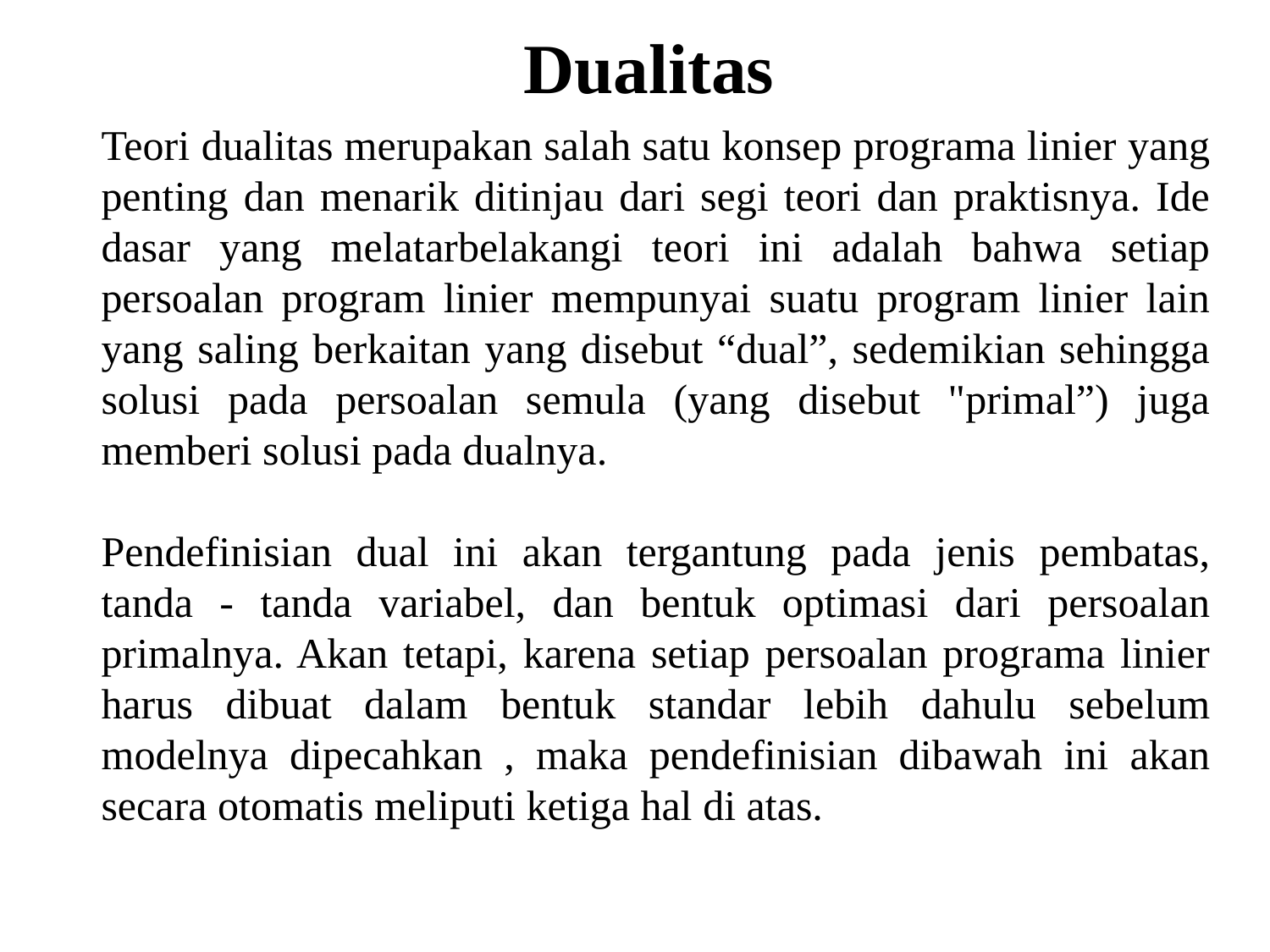

# Dualitas
Teori dualitas merupakan salah satu konsep programa linier yang penting dan menarik ditinjau dari segi teori dan praktisnya. Ide dasar yang melatarbelakangi teori ini adalah bahwa setiap persoalan program linier mempunyai suatu program linier lain yang saling berkaitan yang disebut “dual”, sedemikian sehingga solusi pada persoalan semula (yang disebut "primal”) juga memberi solusi pada dualnya.

Pendefinisian dual ini akan tergantung pada jenis pembatas, tanda - tanda variabel, dan bentuk optimasi dari persoalan primalnya. Akan tetapi, karena setiap persoalan programa linier harus dibuat dalam bentuk standar lebih dahulu sebelum modelnya dipecahkan , maka pendefinisian dibawah ini akan secara otomatis meliputi ketiga hal di atas.